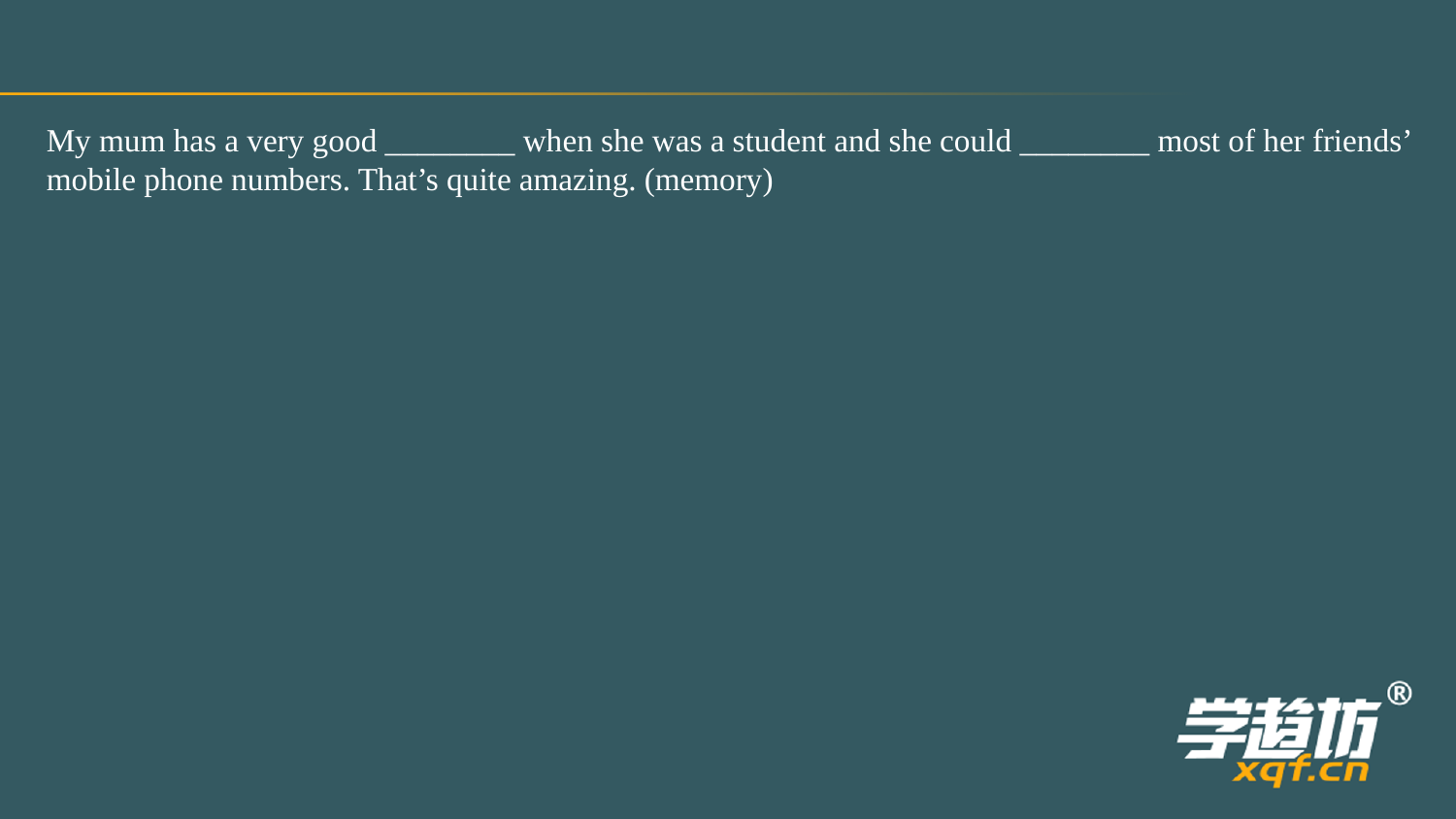

My mum has a very good ________ when she was a student and she could ________ most of her friends’
mobile phone numbers. That’s quite amazing. (memory)